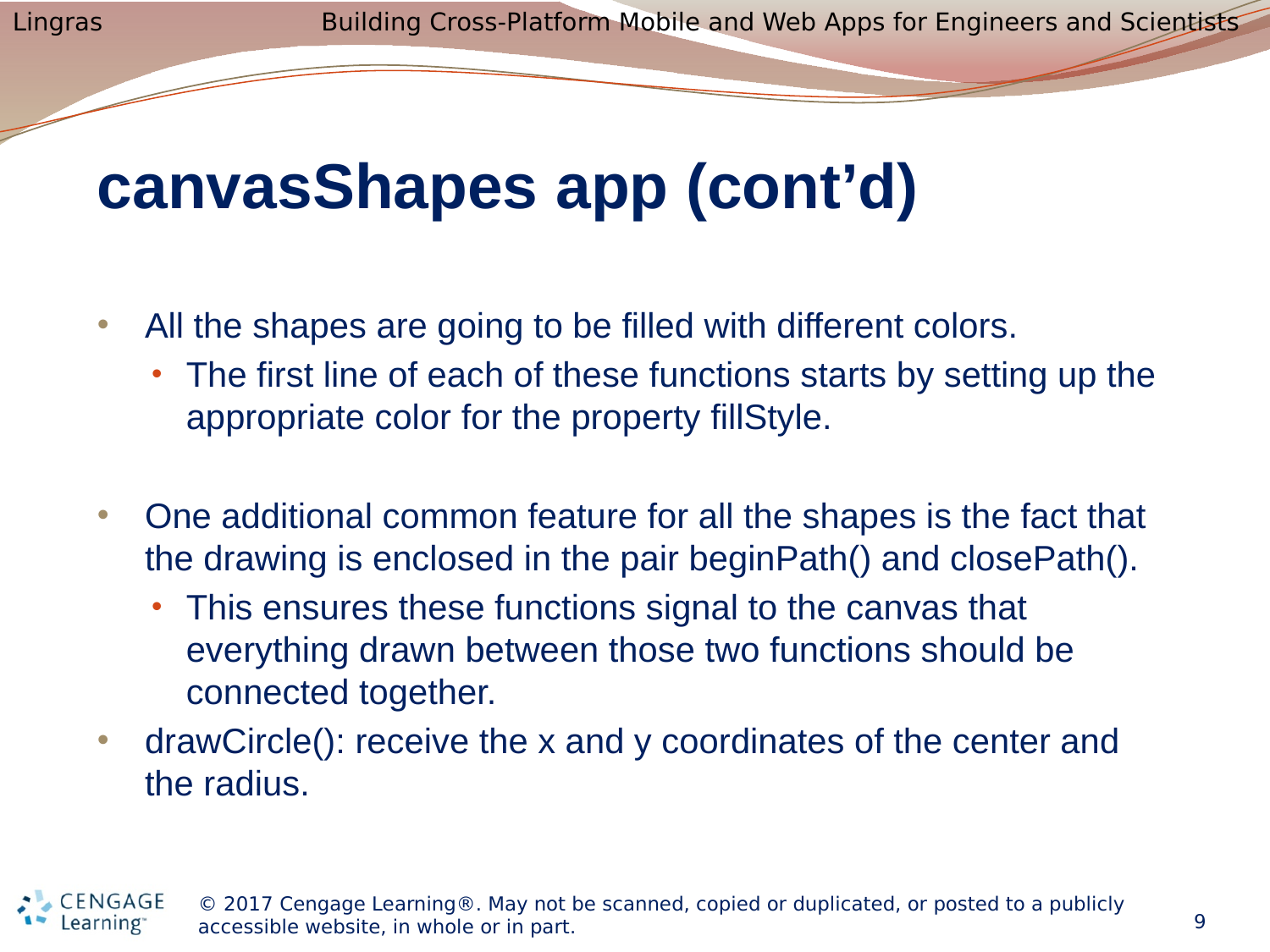

# canvasShapes app (cont’d)
All the shapes are going to be filled with different colors.
The first line of each of these functions starts by setting up the appropriate color for the property fillStyle.

One additional common feature for all the shapes is the fact that the drawing is enclosed in the pair beginPath() and closePath().
This ensures these functions signal to the canvas that everything drawn between those two functions should be connected together.
drawCircle(): receive the x and y coordinates of the center and the radius.
9
© 2017 Cengage Learning®. May not be scanned, copied or duplicated, or posted to a publicly accessible website, in whole or in part.